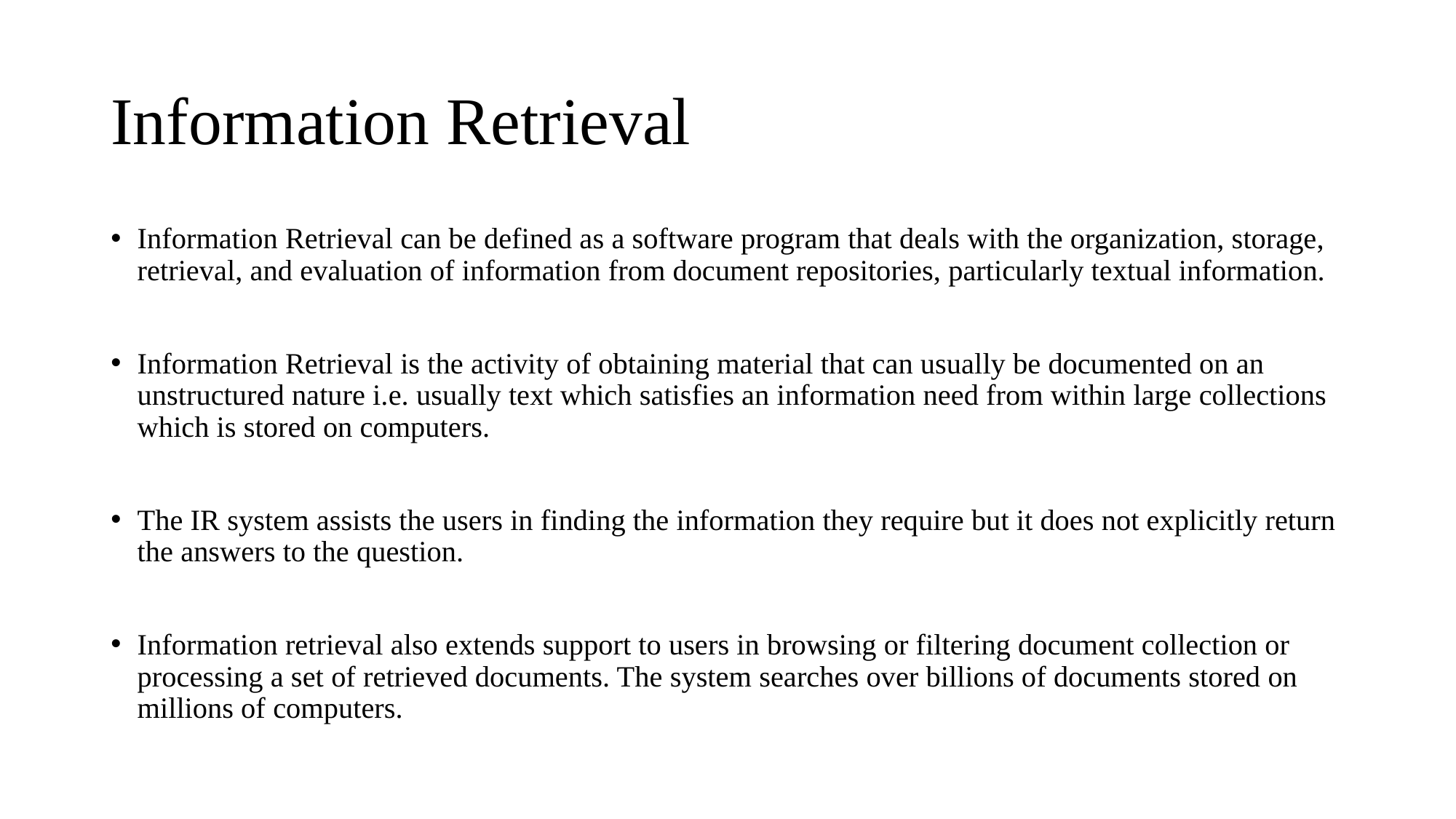

# Information Retrieval
Information Retrieval can be defined as a software program that deals with the organization, storage, retrieval, and evaluation of information from document repositories, particularly textual information.

Information Retrieval is the activity of obtaining material that can usually be documented on an unstructured nature i.e. usually text which satisfies an information need from within large collections which is stored on computers.

The IR system assists the users in finding the information they require but it does not explicitly return the answers to the question.

Information retrieval also extends support to users in browsing or filtering document collection or processing a set of retrieved documents. The system searches over billions of documents stored on millions of computers.